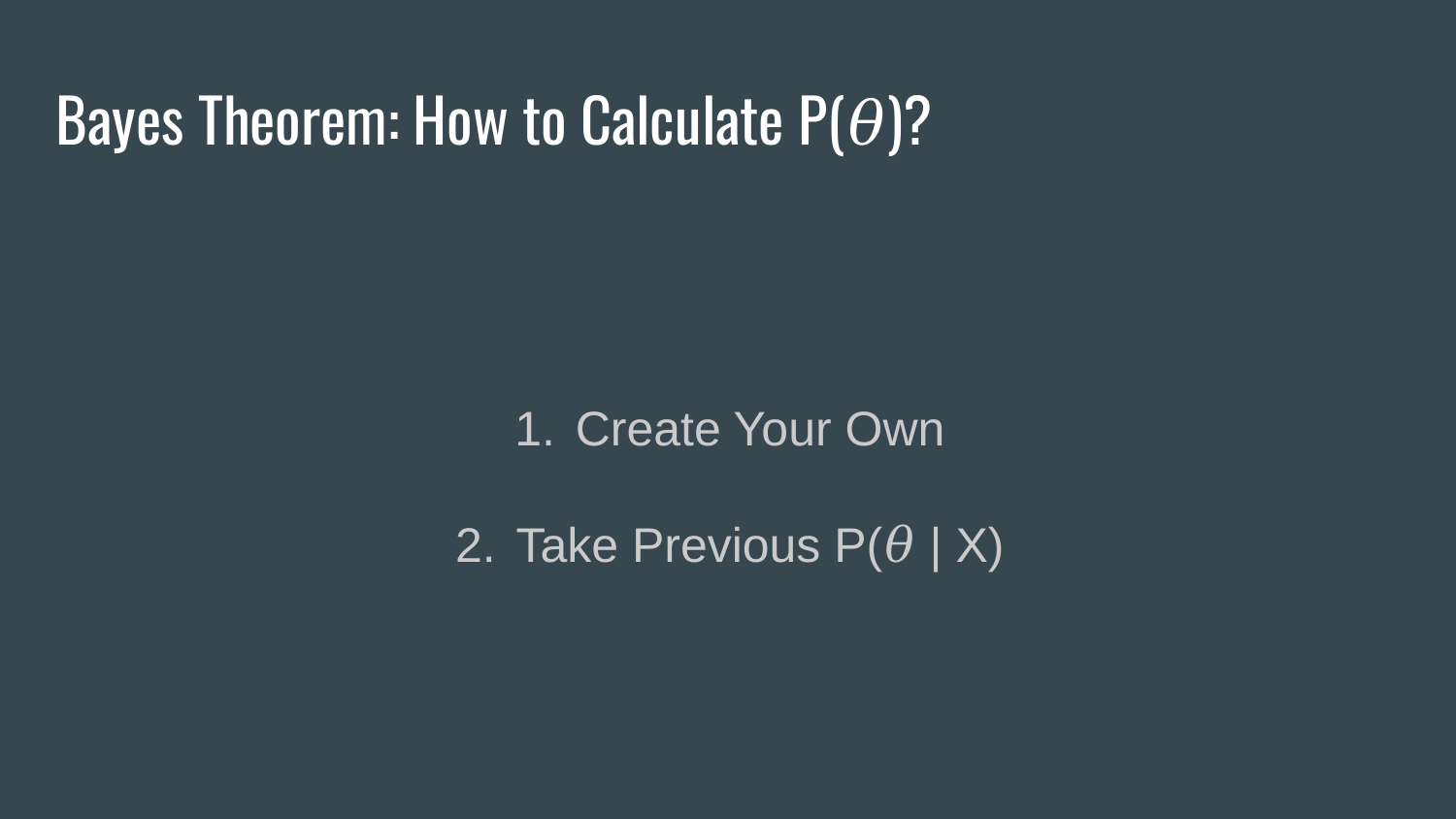

# Bayes Theorem: How to Calculate P(𝜃)?
Create Your Own
Take Previous P(𝜃 | X)